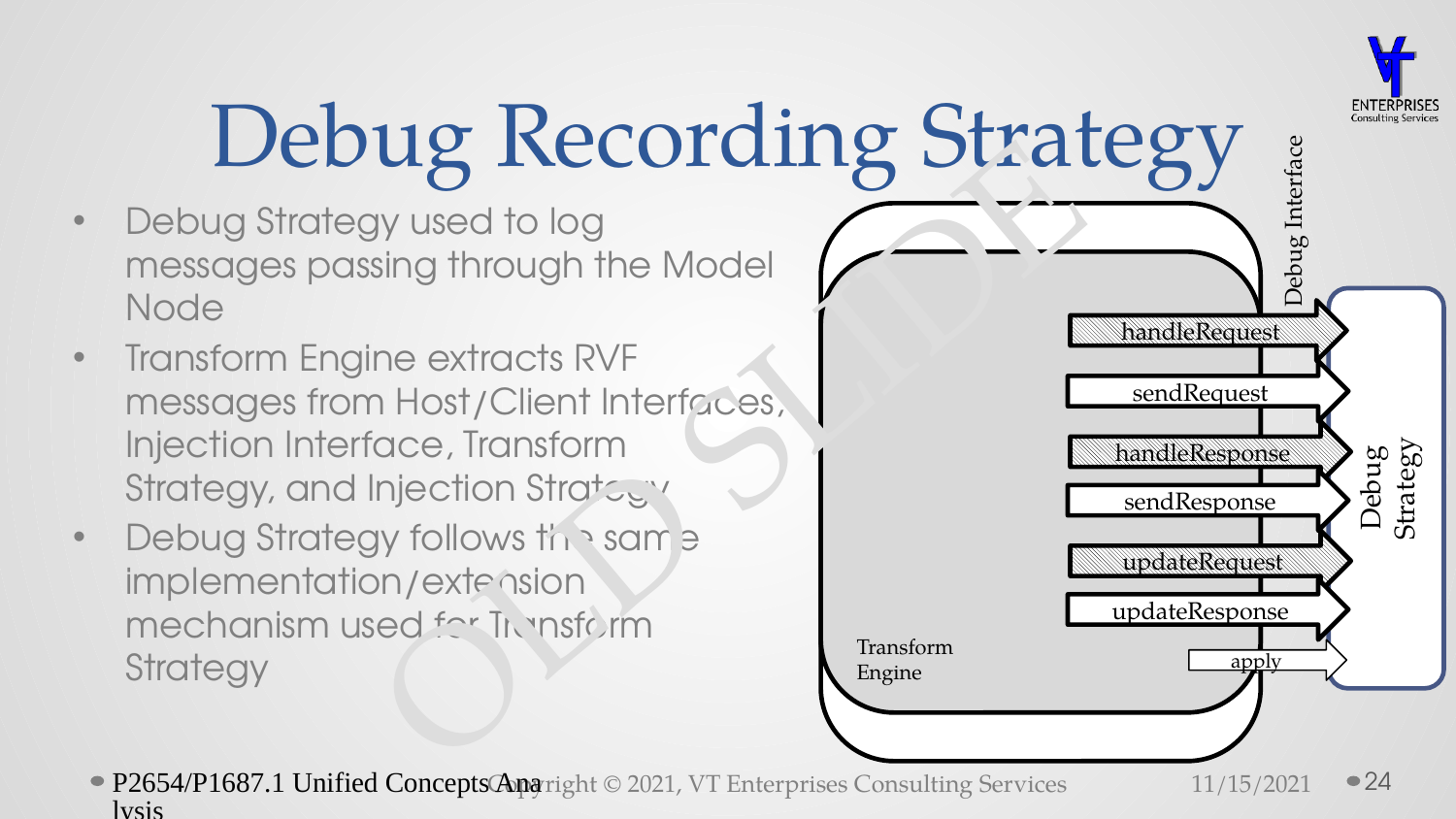

# Debug Recording Strategy
Debug Strategy used to log messages passing through the Model Node
Transform Engine extracts RVF messages from Host/Client Interfaces, Injection Interface, Transform Strategy, and Injection Strategy
Debug Strategy follows the same implementation/extension mechanism used for Transform Strategy
Debug Interface

Transform
Engine
handleRequest
OLD SLIDE
sendRequest
handleResponse
Debug
Strategy
sendResponse
updateRequest
updateResponse

apply
P2654/P1687.1 Unified Concepts Analysis
24
11/15/2021